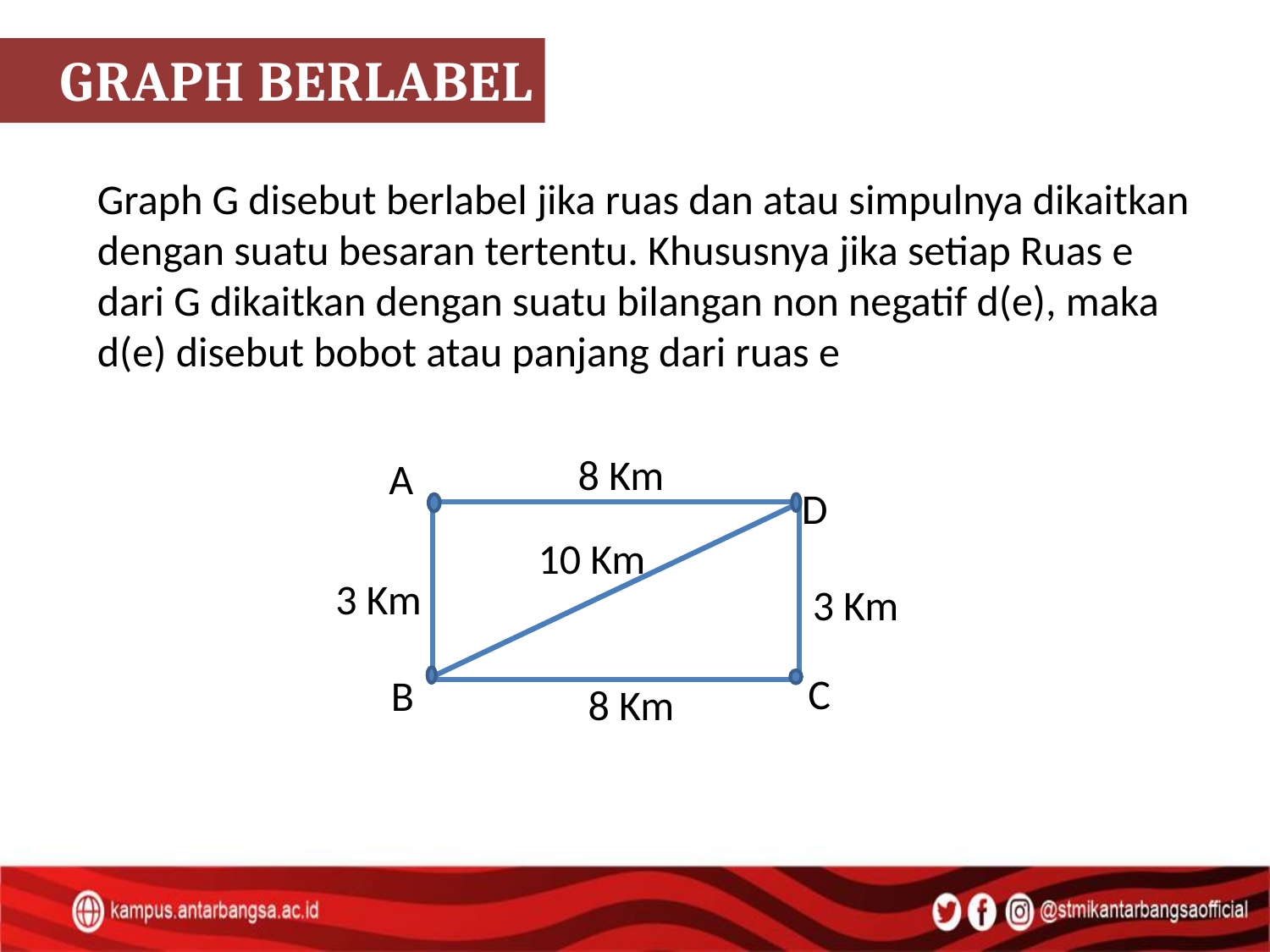

GRAPH BERLABEL
Graph G disebut berlabel jika ruas dan atau simpulnya dikaitkan dengan suatu besaran tertentu. Khususnya jika setiap Ruas e dari G dikaitkan dengan suatu bilangan non negatif d(e), maka d(e) disebut bobot atau panjang dari ruas e
8 Km
A
D

10 Km
3 Km
3 Km
C
B

8 Km